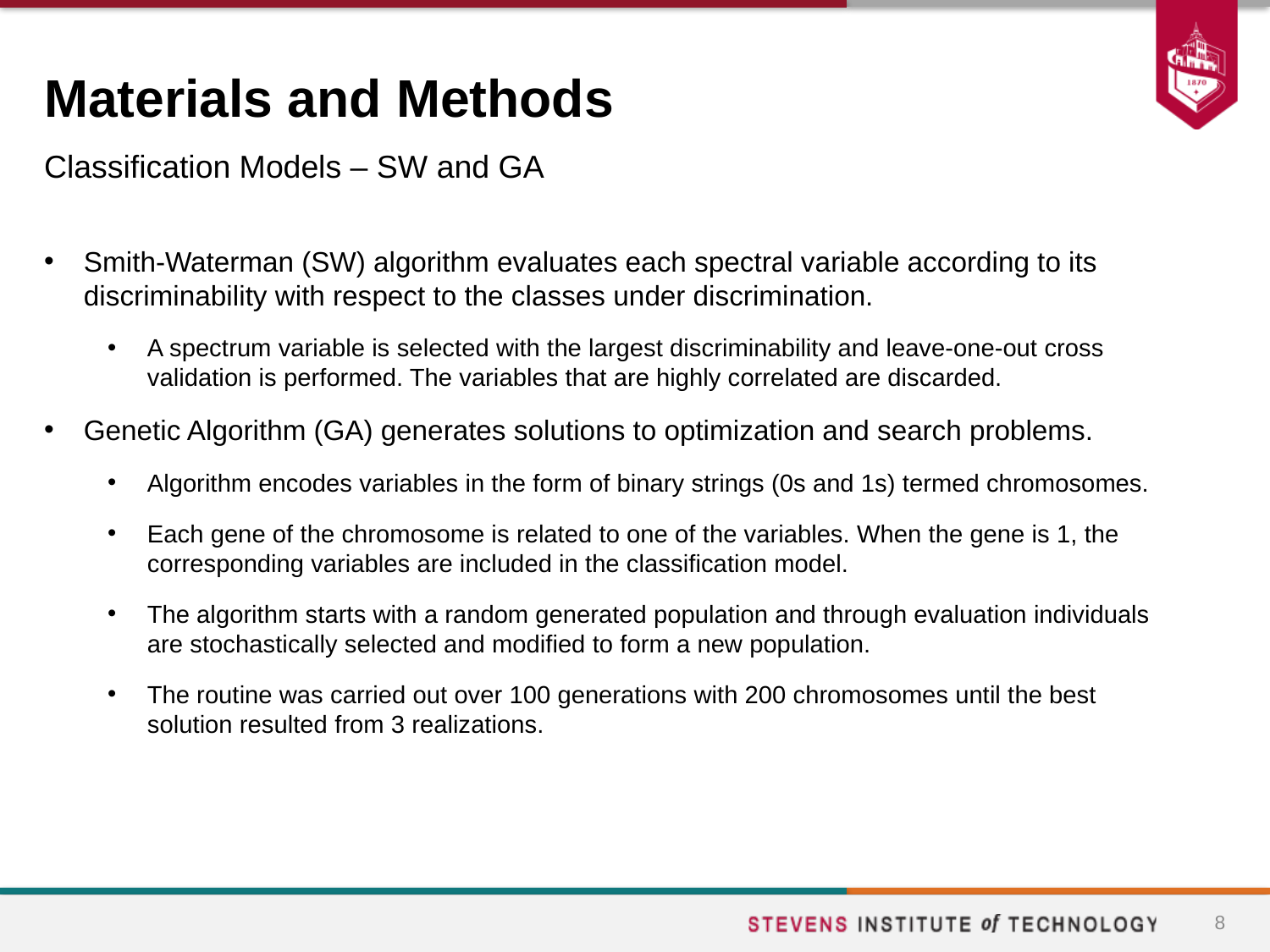

# Materials and Methods
Classification Models – SW and GA
Smith-Waterman (SW) algorithm evaluates each spectral variable according to its discriminability with respect to the classes under discrimination.
A spectrum variable is selected with the largest discriminability and leave-one-out cross validation is performed. The variables that are highly correlated are discarded.
Genetic Algorithm (GA) generates solutions to optimization and search problems.
Algorithm encodes variables in the form of binary strings (0s and 1s) termed chromosomes.
Each gene of the chromosome is related to one of the variables. When the gene is 1, the corresponding variables are included in the classification model.
The algorithm starts with a random generated population and through evaluation individuals are stochastically selected and modified to form a new population.
The routine was carried out over 100 generations with 200 chromosomes until the best solution resulted from 3 realizations.
8